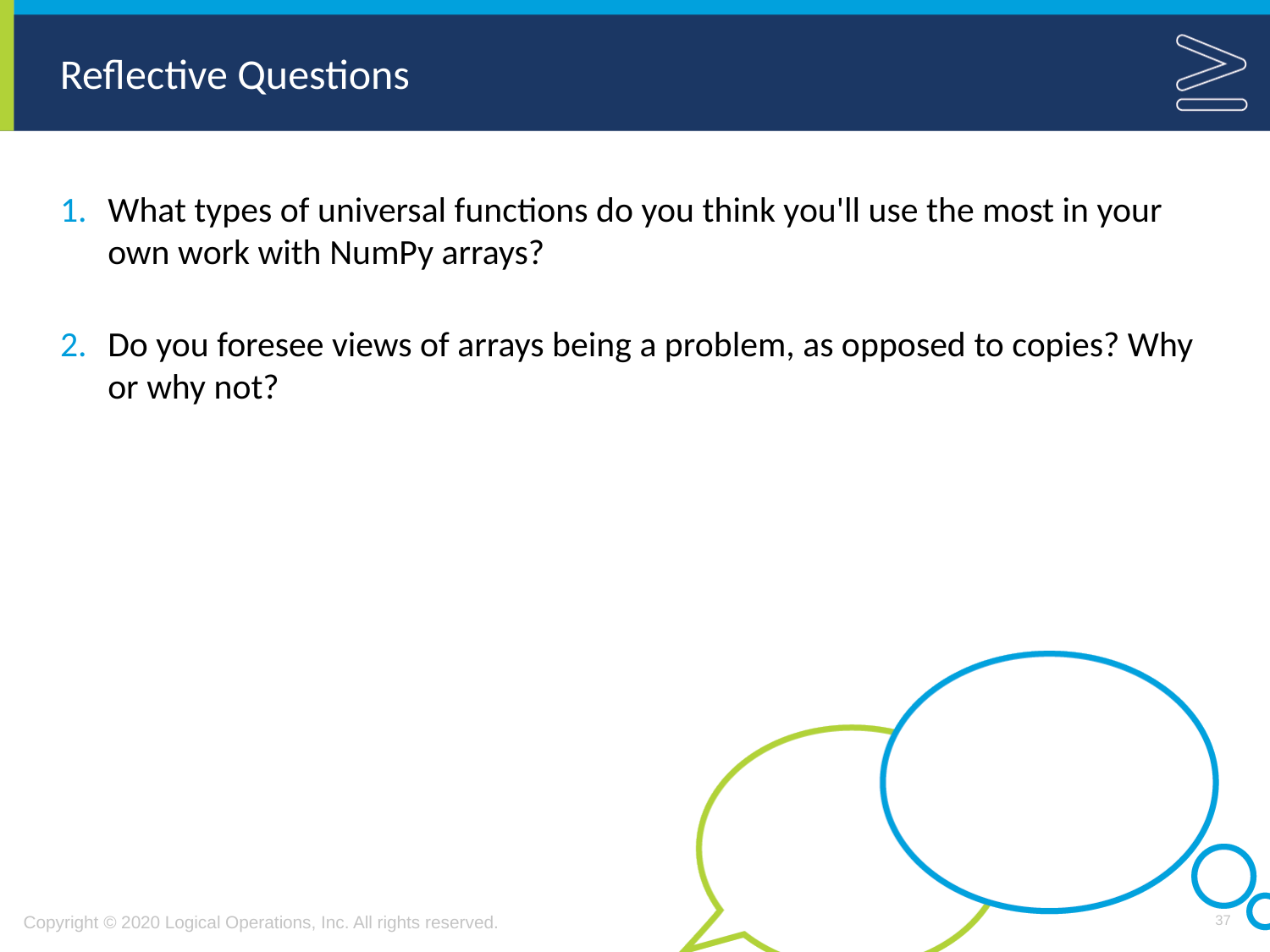

What types of universal functions do you think you'll use the most in your own work with NumPy arrays?
Do you foresee views of arrays being a problem, as opposed to copies? Why or why not?
37